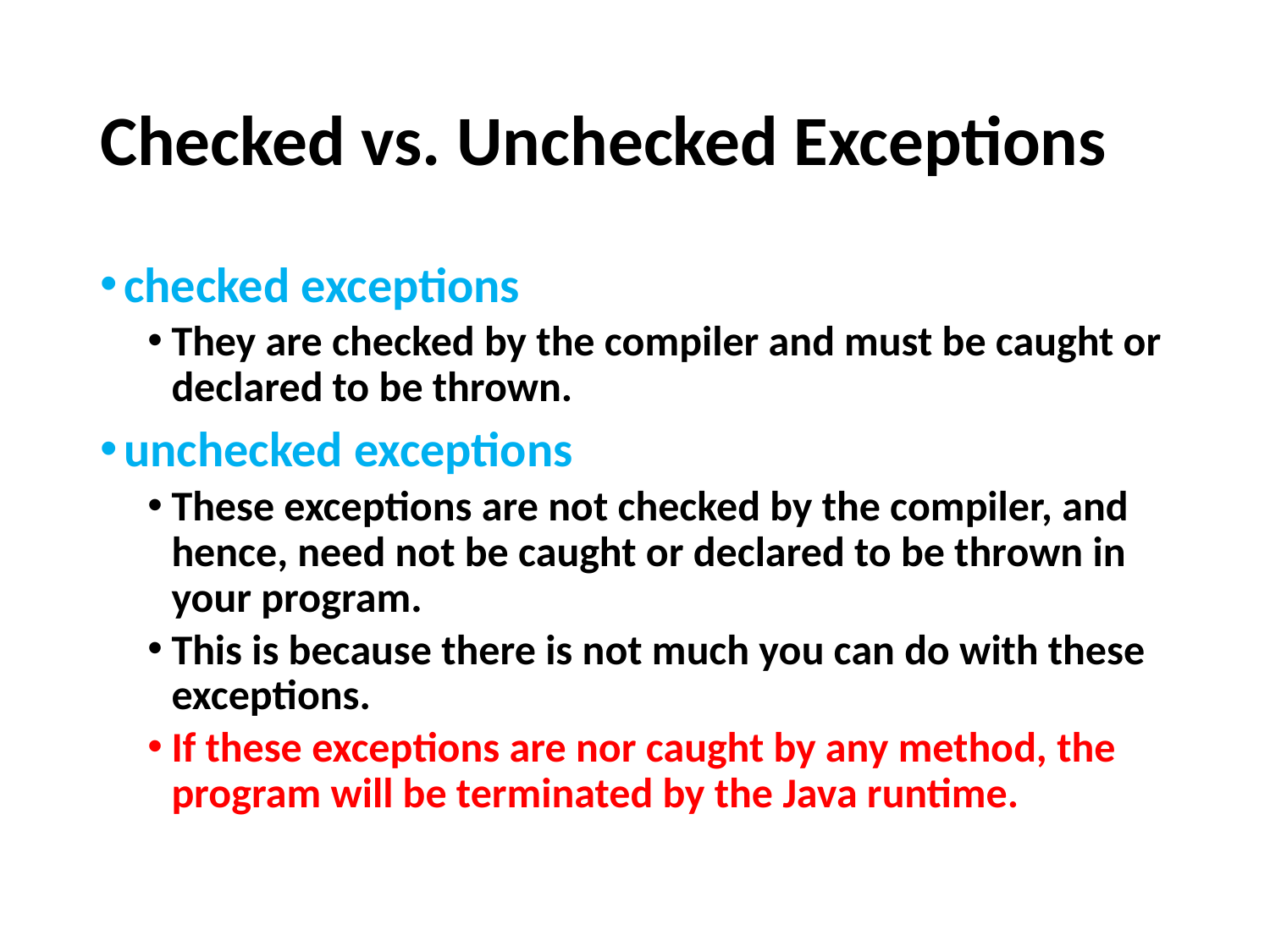

# Checked vs. Unchecked Exceptions
checked exceptions
They are checked by the compiler and must be caught or declared to be thrown.
unchecked exceptions
These exceptions are not checked by the compiler, and hence, need not be caught or declared to be thrown in your program.
This is because there is not much you can do with these exceptions.
If these exceptions are nor caught by any method, the program will be terminated by the Java runtime.